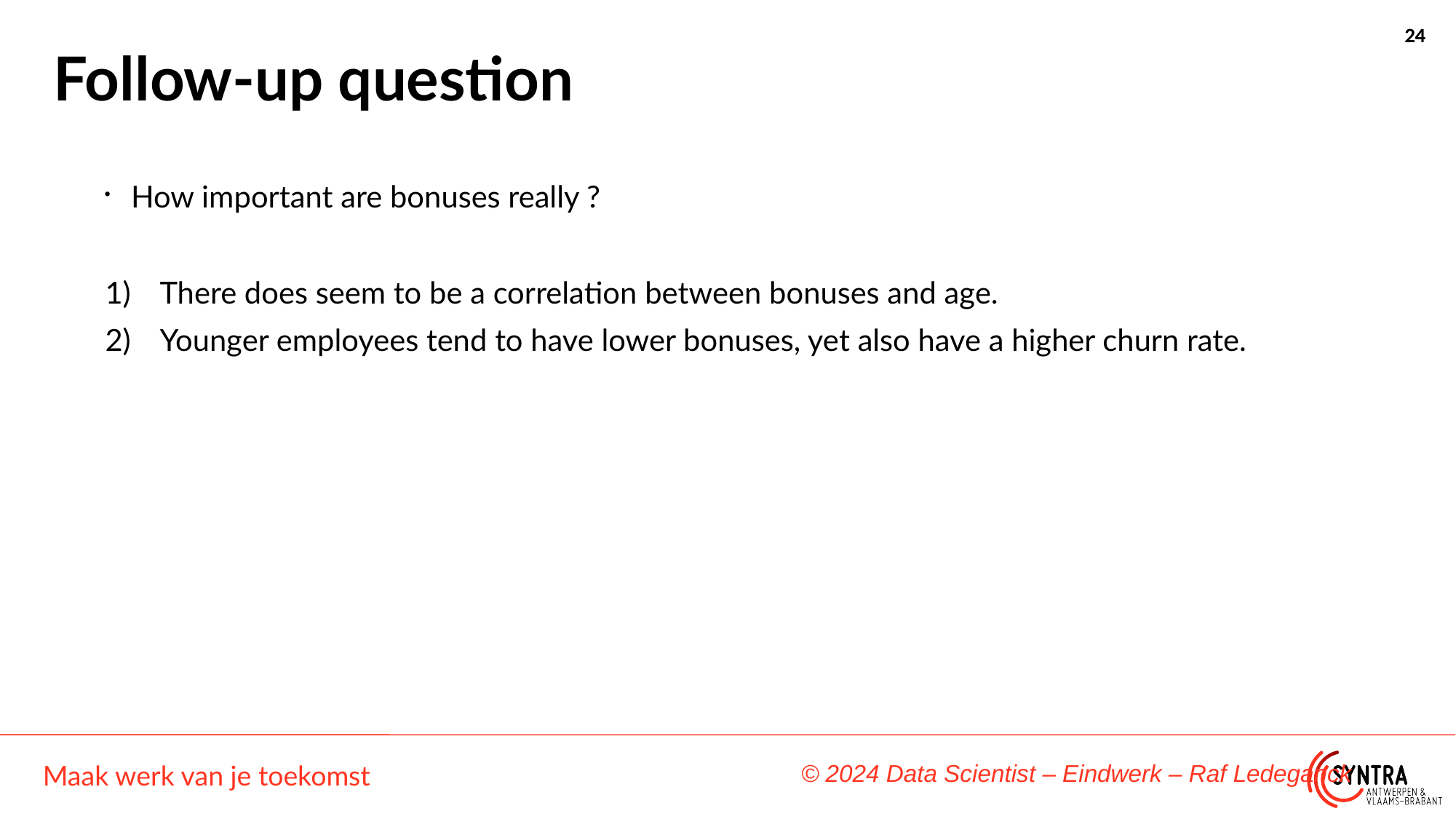

Follow-up question
How important are bonuses really ?

There does seem to be a correlation between bonuses and age.
Younger employees tend to have lower bonuses, yet also have a higher churn rate.